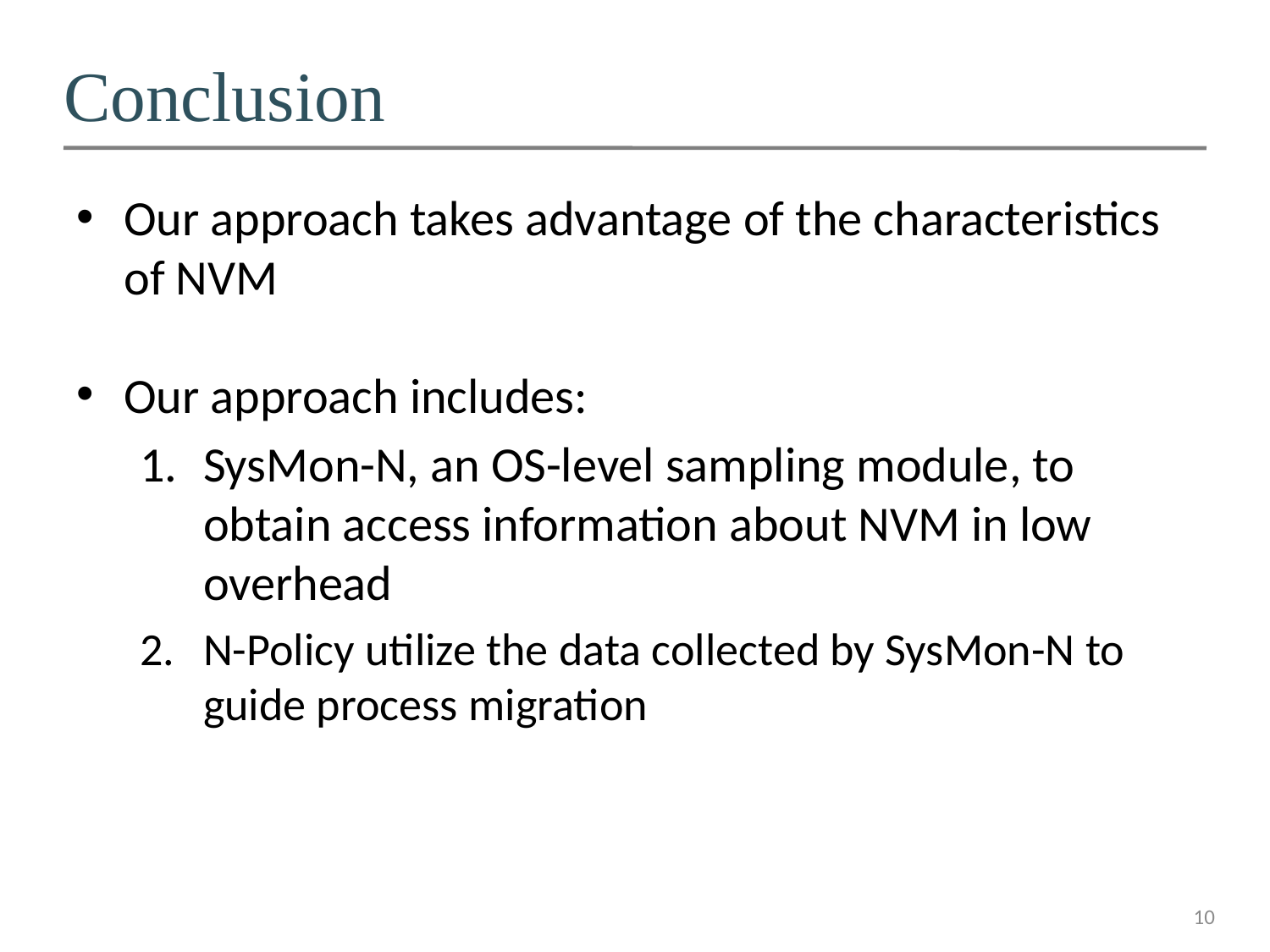

# Conclusion
Our approach takes advantage of the characteristics of NVM

Our approach includes:
SysMon-N, an OS-level sampling module, to obtain access information about NVM in low overhead
N-Policy utilize the data collected by SysMon-N to guide process migration
10